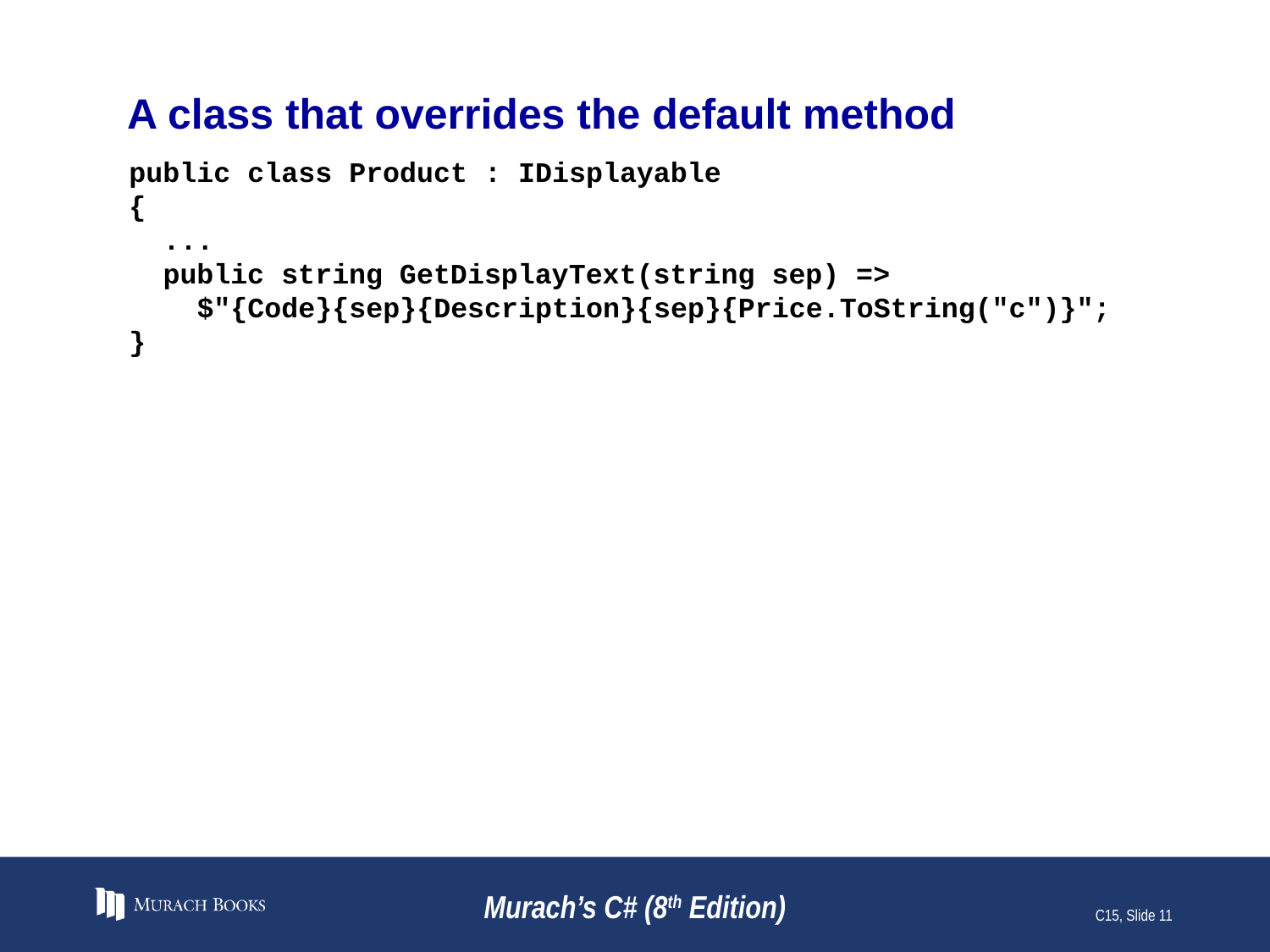

# A class that overrides the default method
public class Product : IDisplayable
{
  ...
  public string GetDisplayText(string sep) =>
    $"{Code}{sep}{Description}{sep}{Price.ToString("c")}";
}

Murach’s C# (8th Edition)

C15, Slide 11